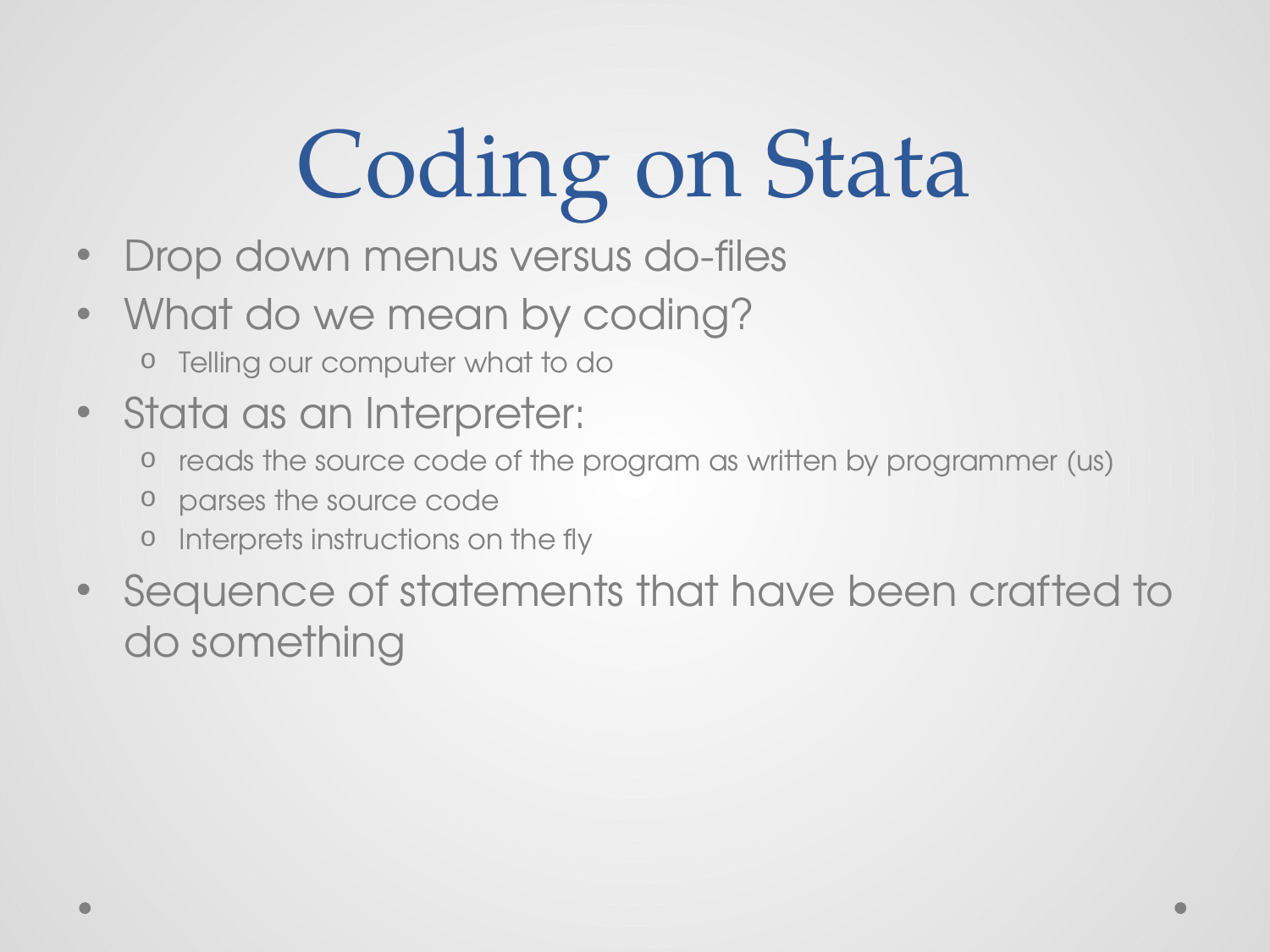

# Coding on Stata
Drop down menus versus do-files
What do we mean by coding?
Telling our computer what to do
Stata as an Interpreter:
reads the source code of the program as written by programmer (us)
parses the source code
Interprets instructions on the fly
Sequence of statements that have been crafted to do something